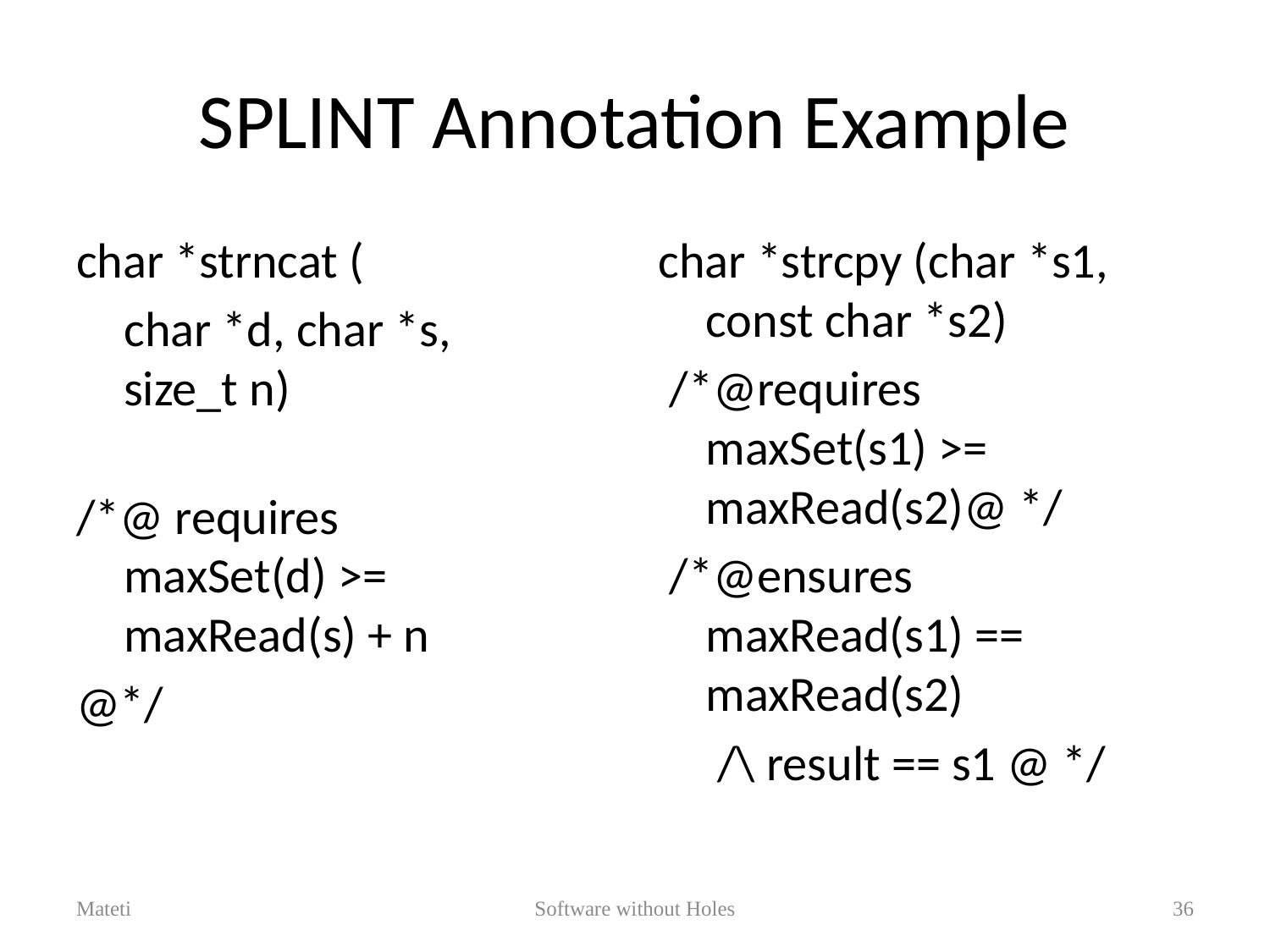

# SPLINT Annotation Example
char *strncat (
	char *d, char *s,
size_t n)
/*@ requires
maxSet(d) >=   	maxRead(s) + n
@*/
char *strcpy (char *s1, const char *s2)
 /*@requires
maxSet(s1) >= maxRead(s2)@ */
 /*@ensures
maxRead(s1) == maxRead(s2)
	 /\ result == s1 @ */

Mateti
Software without Holes
36